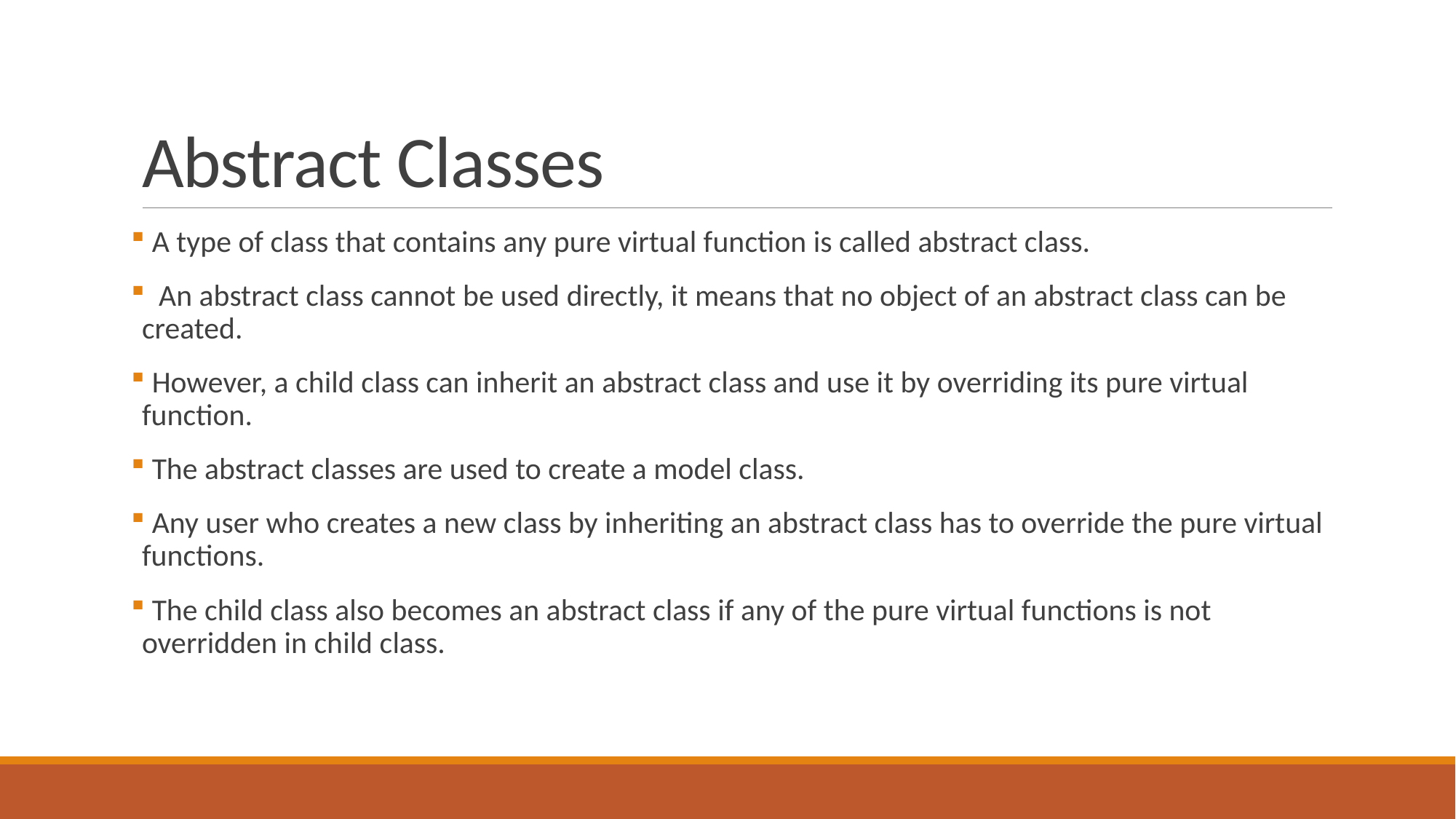

# Abstract Classes
 A type of class that contains any pure virtual function is called abstract class.
  An abstract class cannot be used directly, it means that no object of an abstract class can be      created.
 However, a child class can inherit an abstract class and use it by overriding its pure virtual function.
 The abstract classes are used to create a model class.
 Any user who creates a new class by inheriting an abstract class has to override the pure virtual functions.
 The child class also becomes an abstract class if any of the pure virtual functions is not overridden in child class.